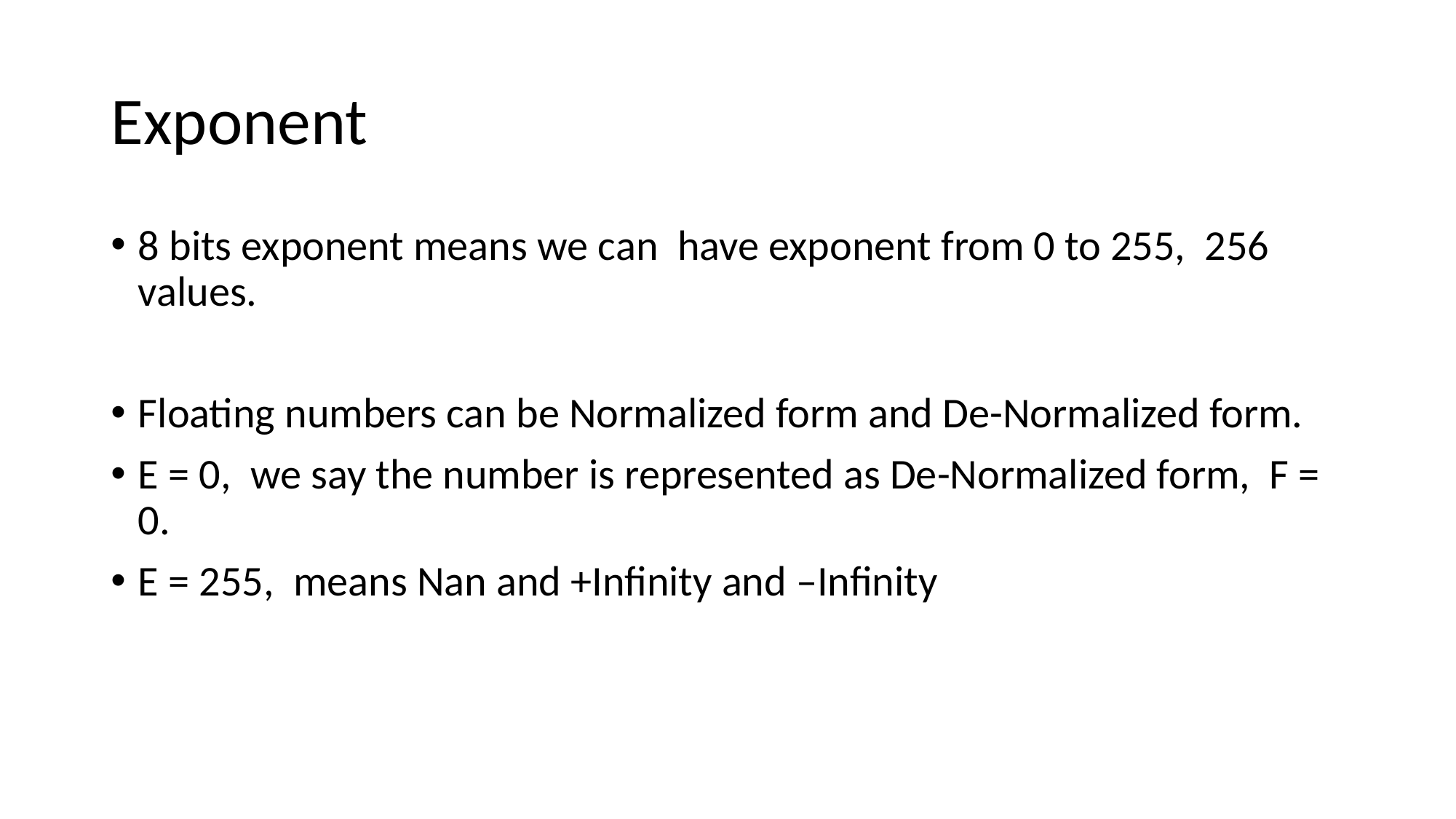

# Exponent
8 bits exponent means we can  have exponent from 0 to 255,  256 values.

Floating numbers can be Normalized form and De-Normalized form.
E = 0,  we say the number is represented as De-Normalized form,  F = 0.
E = 255,  means Nan and +Infinity and –Infinity